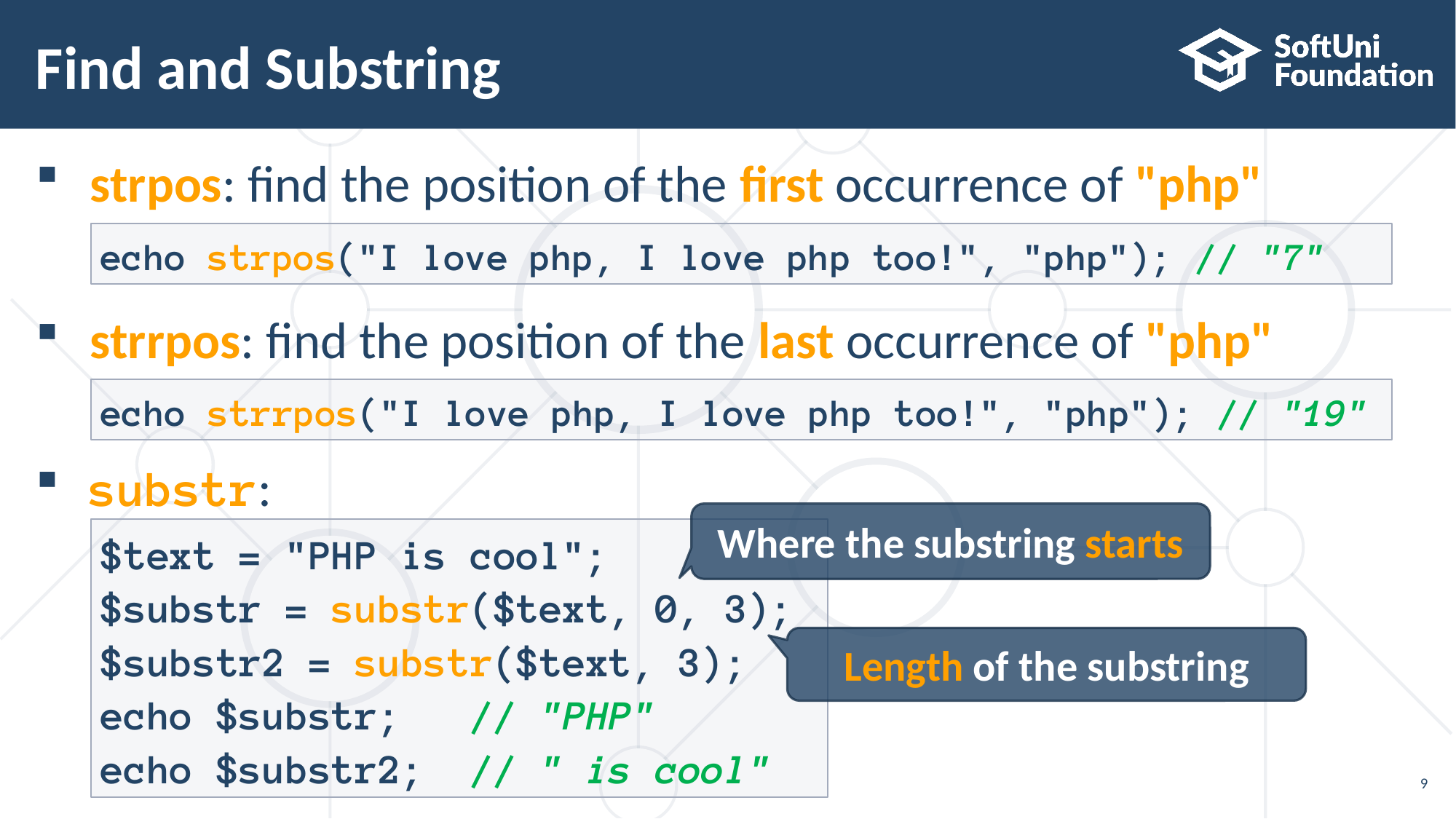

# Find and Substring
strpos: find the position of the first occurrence of "php"

strrpos: find the position of the last occurrence of "php"

substr:
echo strpos("I love php, I love php too!", "php"); // "7"
echo strrpos("I love php, I love php too!", "php"); // "19"
Where the substring starts
$text = "PHP is cool";
$substr = substr($text, 0, 3);
$substr2 = substr($text, 3);
echo $substr;   // "PHP"
echo $substr2;  // " is cool"
Length of the substring
9